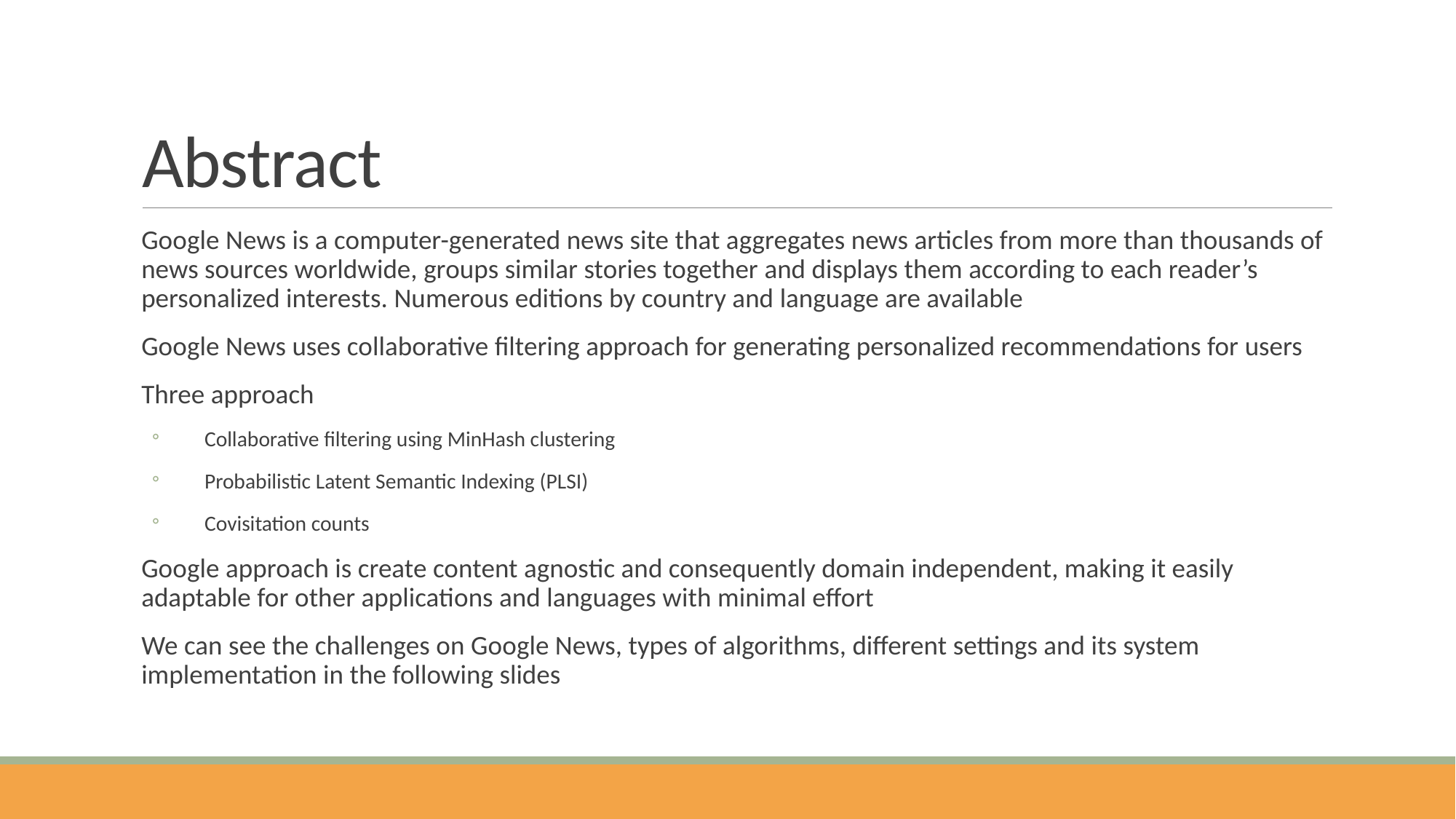

# Abstract
Google News is a computer-generated news site that aggregates news articles from more than thousands of news sources worldwide, groups similar stories together and displays them according to each reader’s personalized interests. Numerous editions by country and language are available
Google News uses collaborative filtering approach for generating personalized recommendations for users
Three approach
Collaborative filtering using MinHash clustering
Probabilistic Latent Semantic Indexing (PLSI)
Covisitation counts
Google approach is create content agnostic and consequently domain independent, making it easily adaptable for other applications and languages with minimal effort
We can see the challenges on Google News, types of algorithms, different settings and its system implementation in the following slides